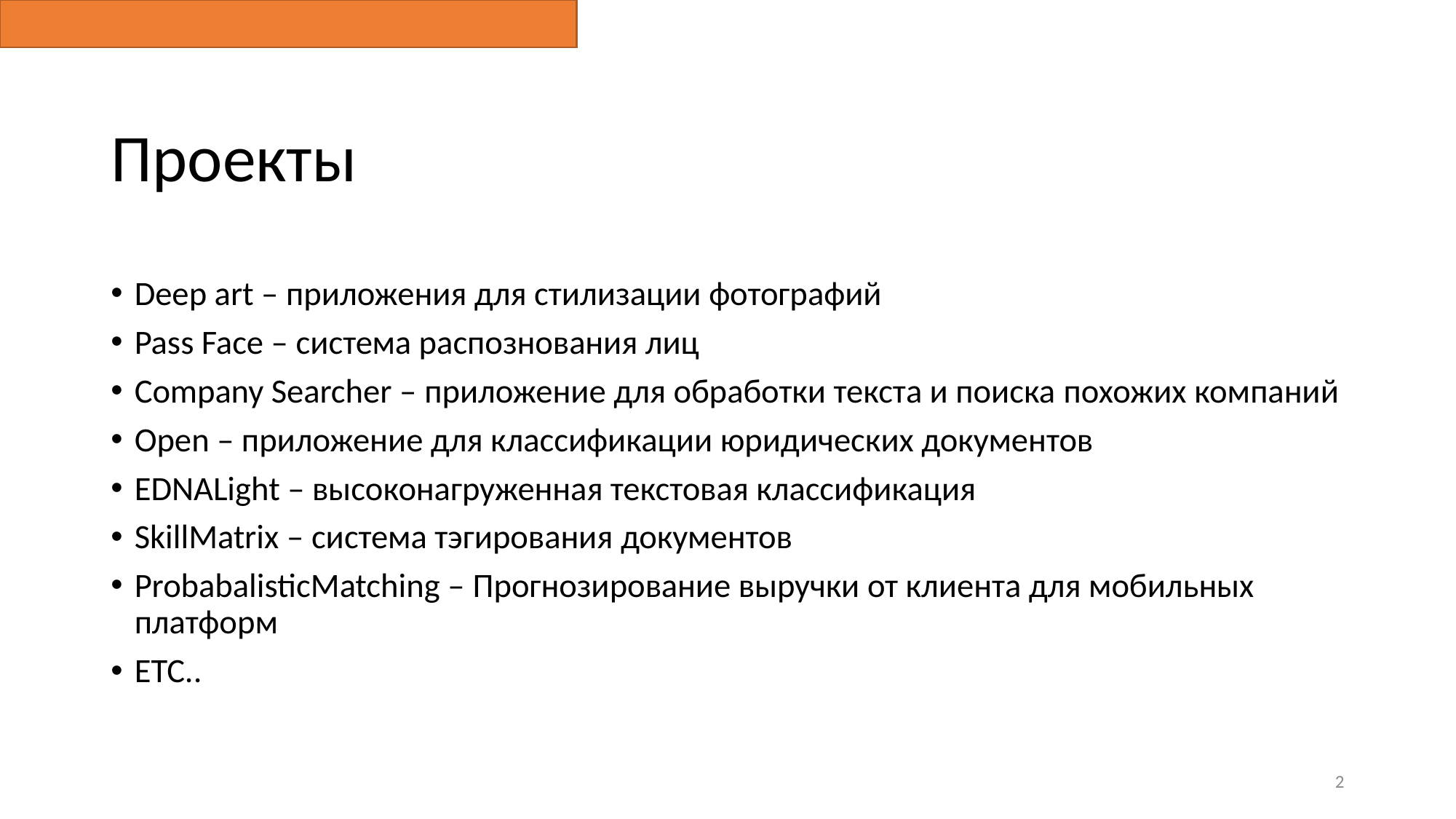

# Проекты

Deep art – приложения для стилизации фотографий
Pass Face – система распознования лиц
Company Searcher – приложение для обработки текста и поиска похожих компаний
Open – приложение для классификации юридических документов
EDNALight – высоконагруженная текстовая классификация
SkillMatrix – система тэгирования документов
ProbabalisticMatching – Прогнозирование выручки от клиента для мобильных платформ
ETC..

2